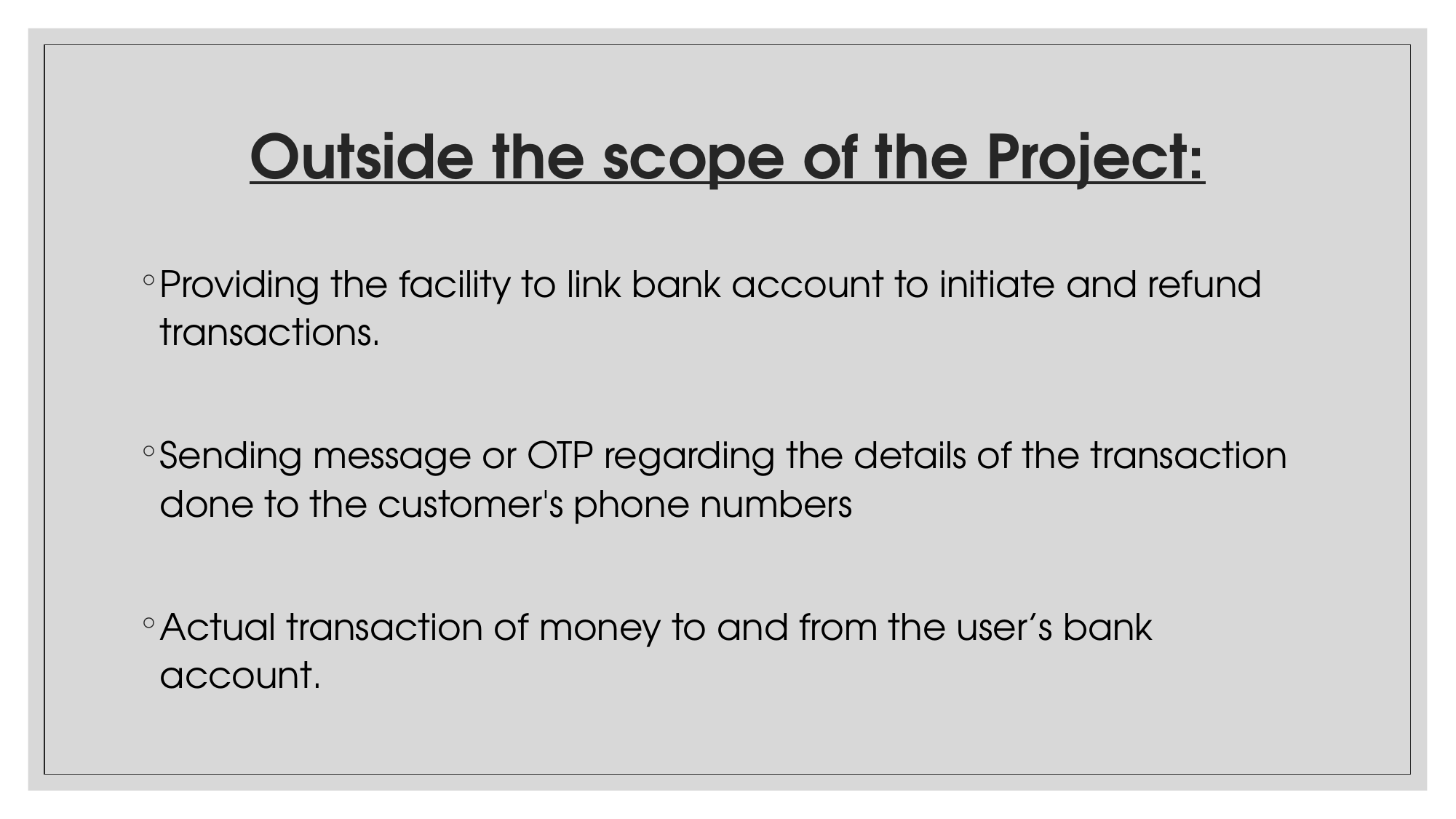

# Outside the scope of the Project:
Providing the facility to link bank account to initiate and refund transactions.

Sending message or OTP regarding the details of the transaction done to the customer's phone numbers

Actual transaction of money to and from the user’s bank account.